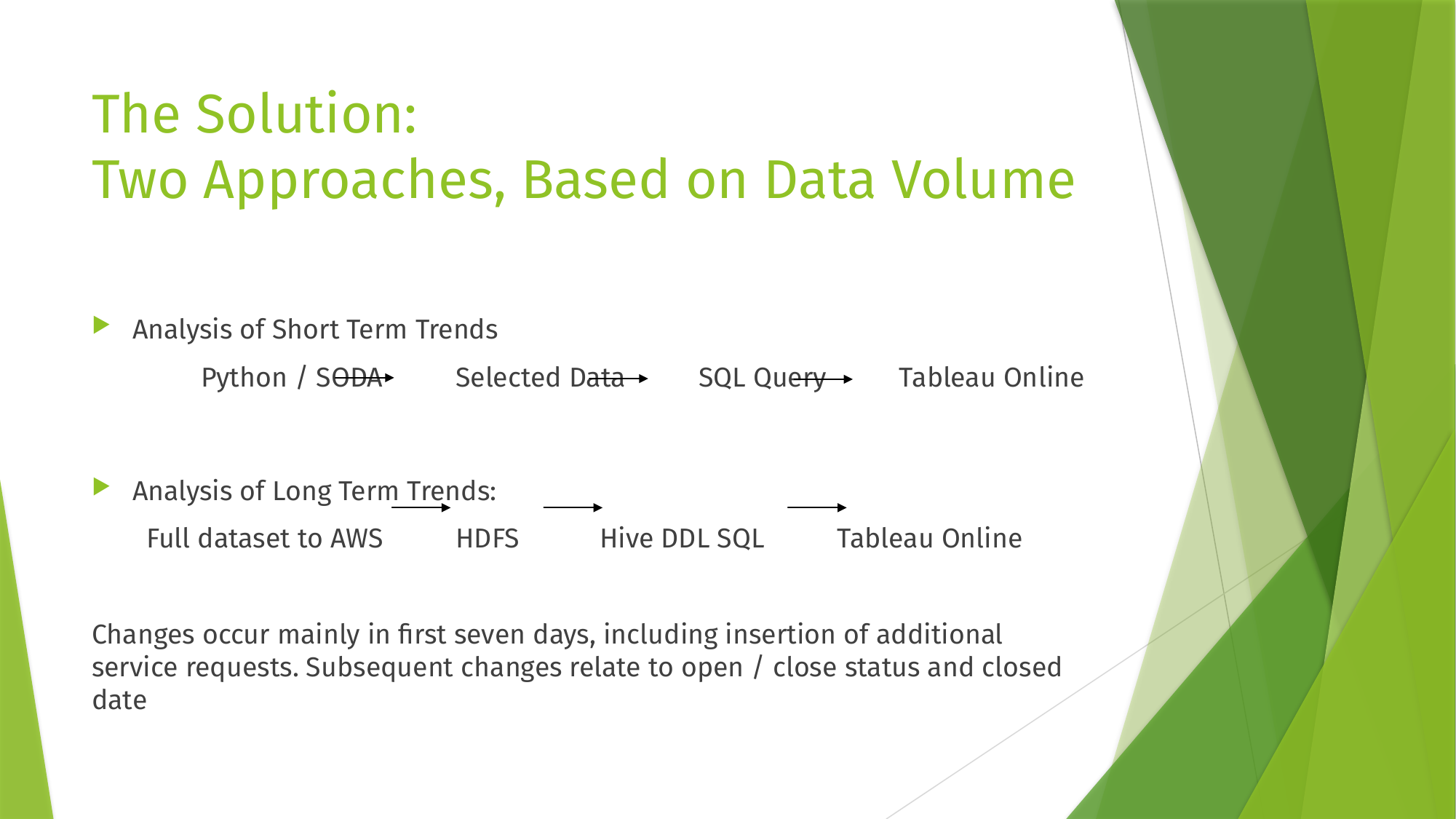

# The Solution: Two Approaches, Based on Data Volume

Analysis of Short Term Trends
	Python / SODA          Selected Data          SQL Query          Tableau Online
Analysis of Long Term Trends:
Full dataset to AWS          HDFS           Hive DDL SQL          Tableau Online

Changes occur mainly in first seven days, including insertion of additional service requests. Subsequent changes relate to open / close status and closed date